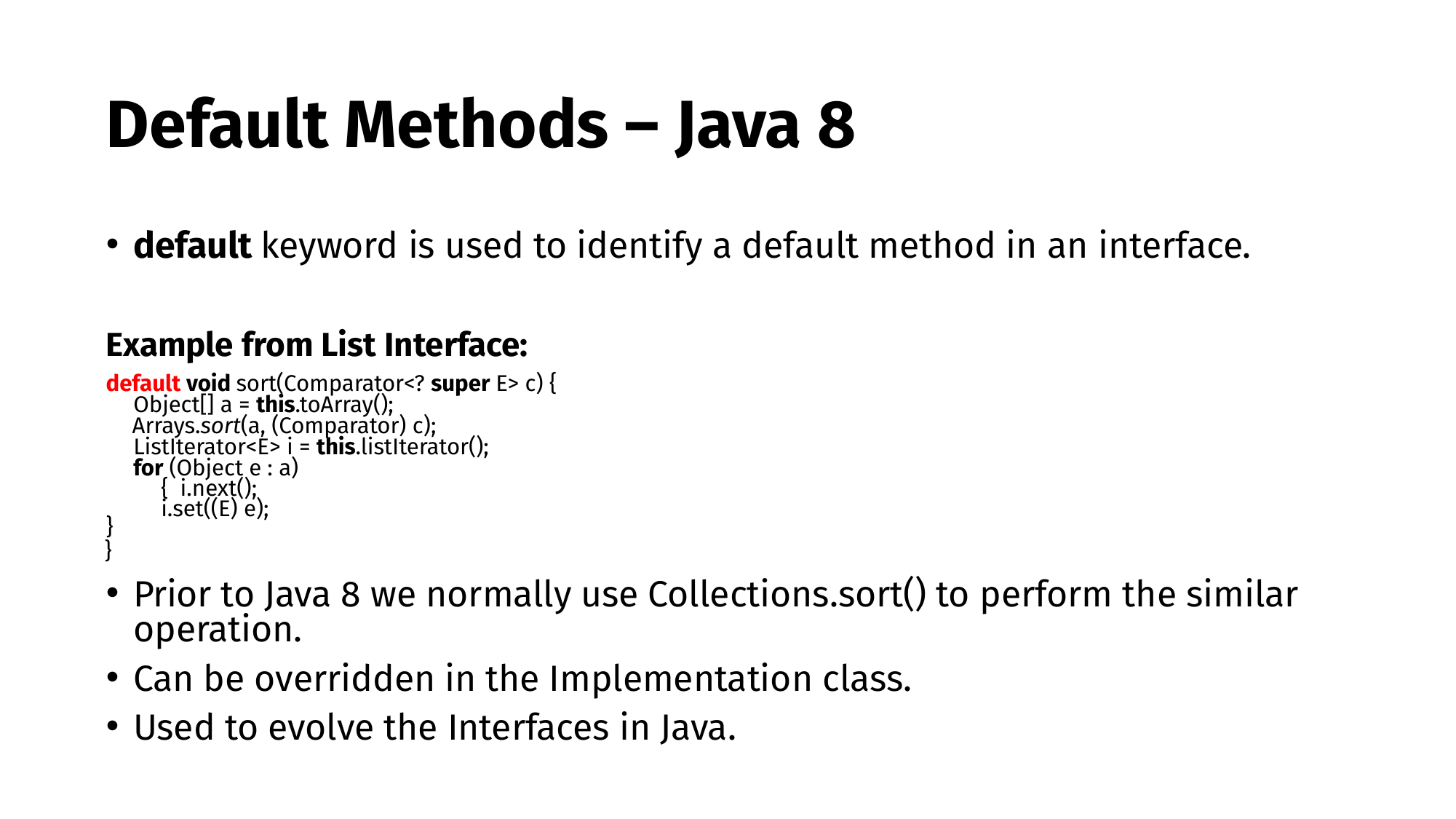

# Default Methods – Java 8
default keyword is used to identify a default method in an interface.

Example from List Interface:
default void sort(Comparator<? super E> c) {  Object[] a = this.toArray();
Arrays.sort(a, (Comparator) c);  ListIterator<E> i = this.listIterator();
for (Object e : a) {  i.next();  i.set((E) e);
}
}
Prior to Java 8 we normally use Collections.sort() to perform the similar  operation.
Can be overridden in the Implementation class.
Used to evolve the Interfaces in Java.